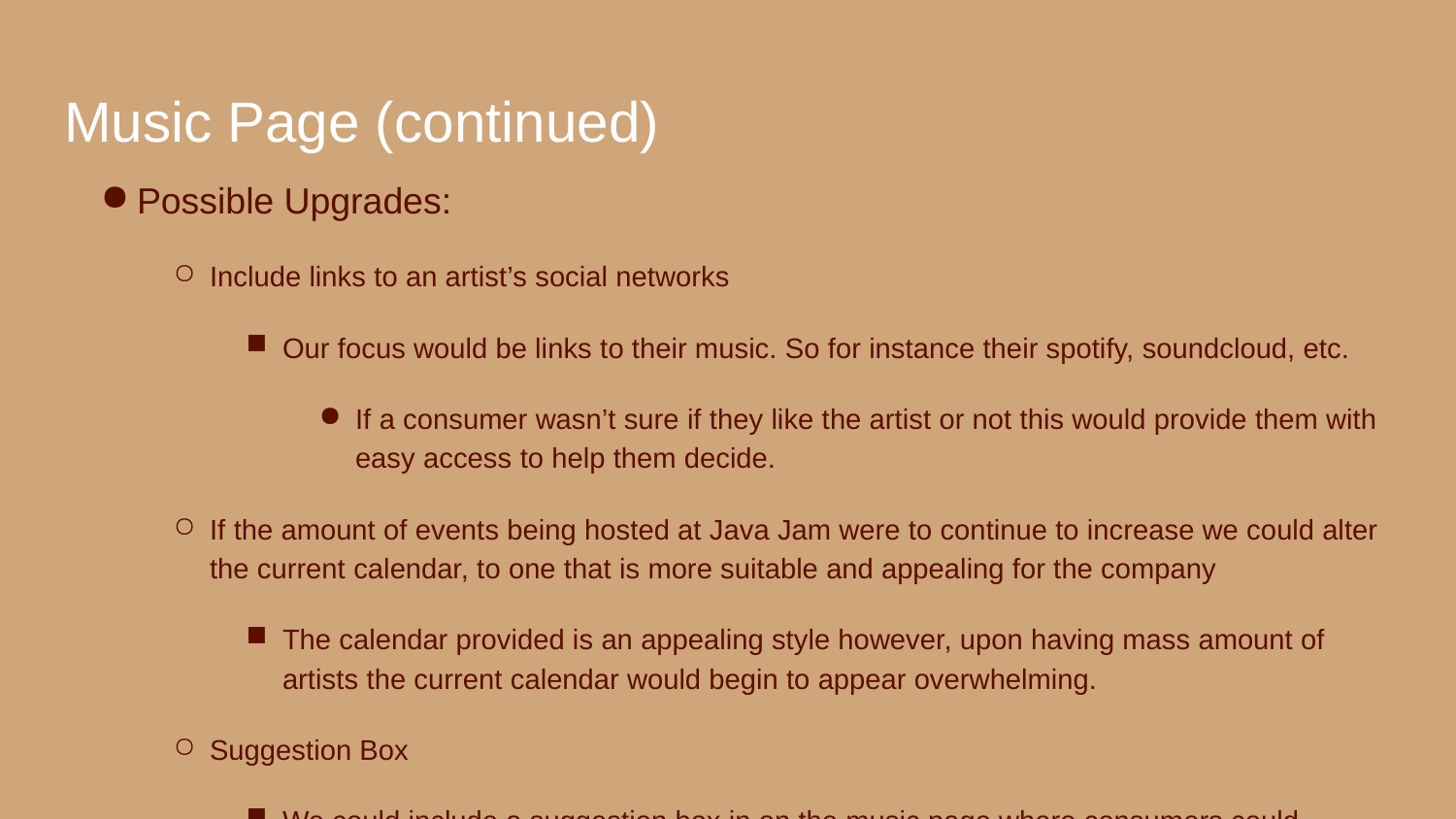

# Music Page (continued)
Possible Upgrades:
Include links to an artist’s social networks
Our focus would be links to their music. So for instance their spotify, soundcloud, etc.
If a consumer wasn’t sure if they like the artist or not this would provide them with easy access to help them decide.
If the amount of events being hosted at Java Jam were to continue to increase we could alter the current calendar, to one that is more suitable and appealing for the company
The calendar provided is an appealing style however, upon having mass amount of artists the current calendar would begin to appear overwhelming.
Suggestion Box
We could include a suggestion box in on the music page where consumers could request certain entertainers.
Not only could help boost attendance, but would help promote the entertainers as well.
http://campus.belmont.edu/students/f17/ledezmal/JavaJam7/Music.html